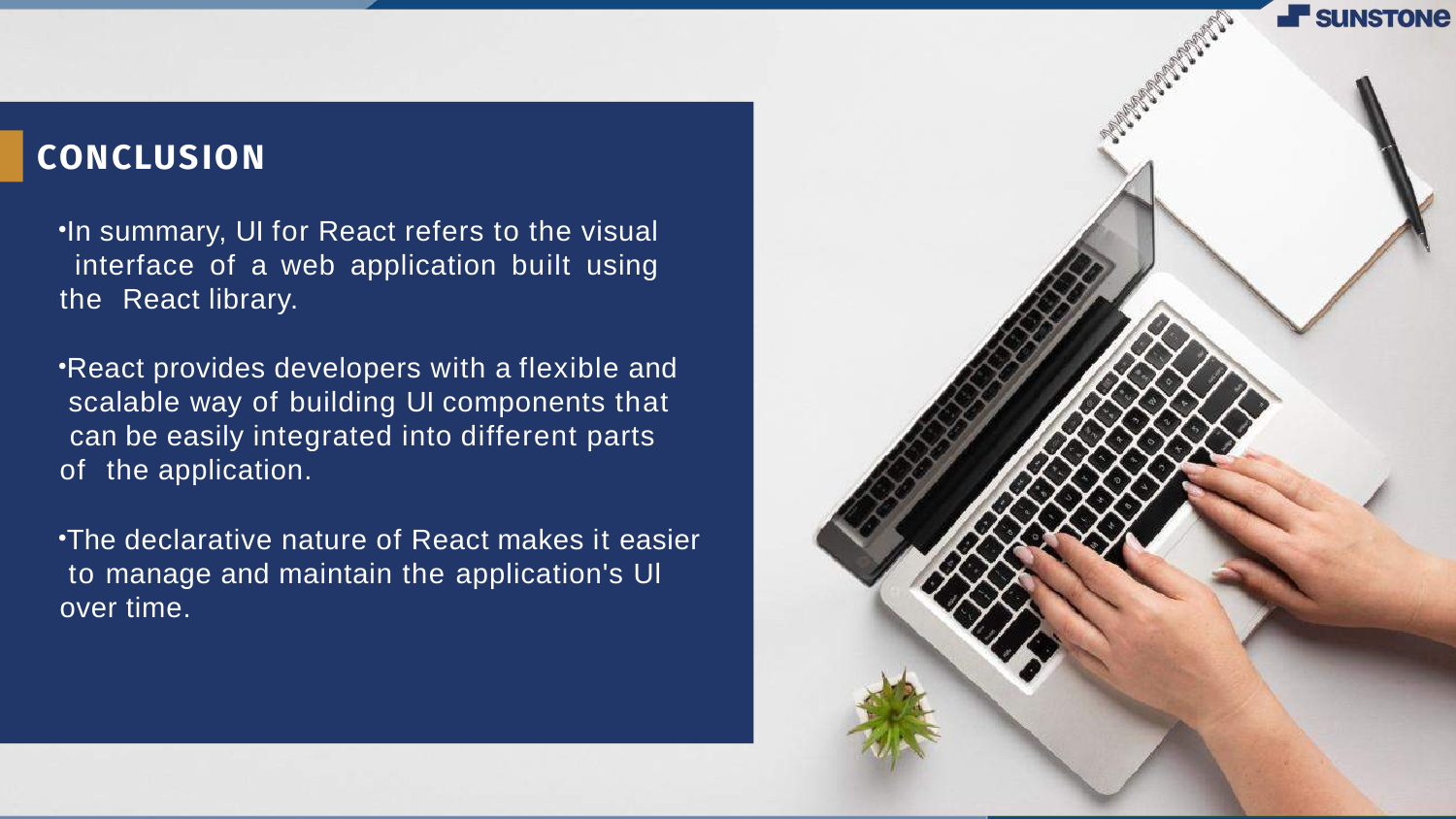

# CONCLUSION
In summary, UI for React refers to the visual  interface of a web application built using the  React library.

React provides developers with a flexible and  scalable way of building UI components that  can be easily integrated into different parts of  the application.

The declarative nature of React makes it easier  to manage and maintain the application's Ul  over time.